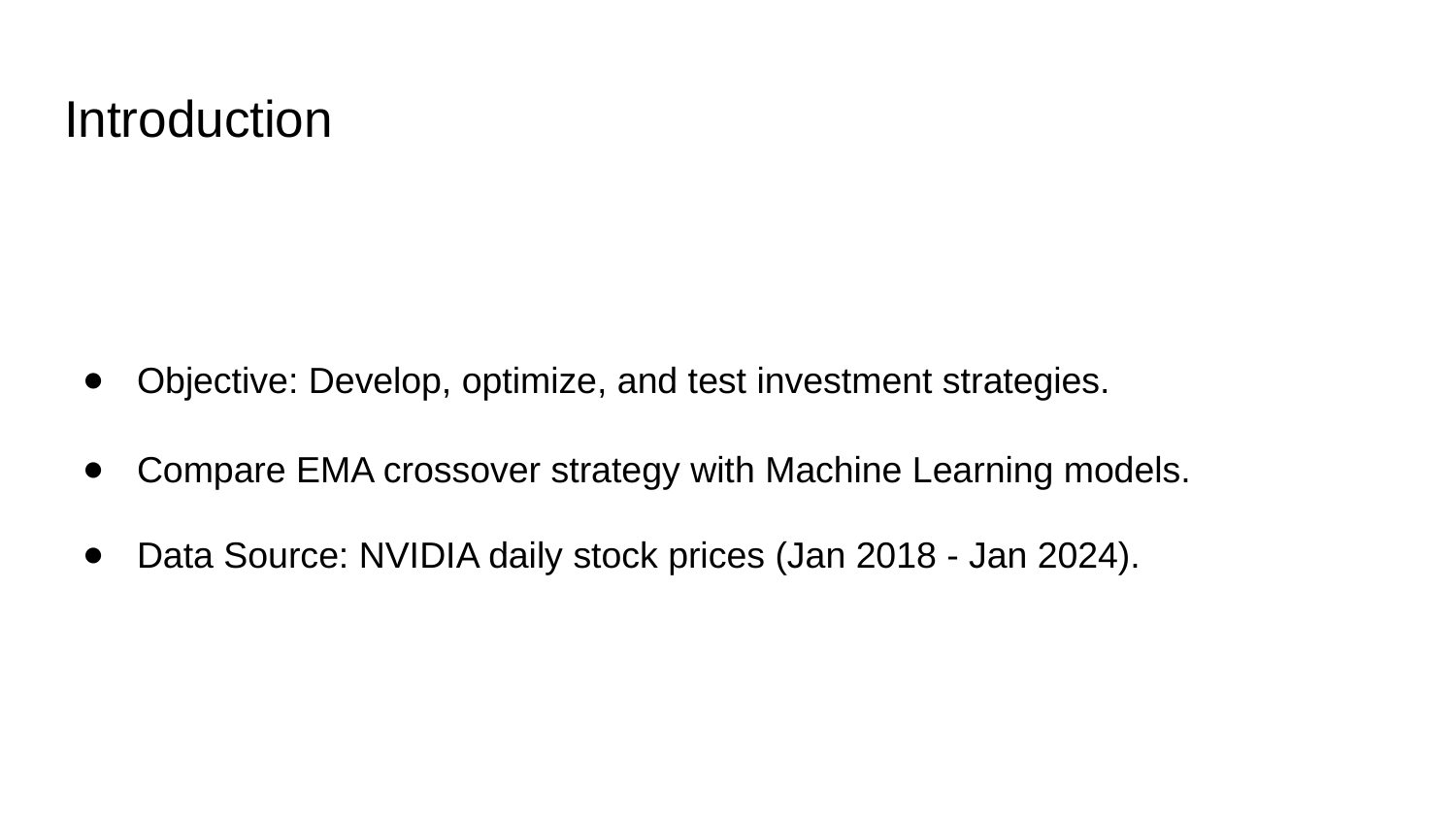

# Introduction
Objective: Develop, optimize, and test investment strategies.
Compare EMA crossover strategy with Machine Learning models.
Data Source: NVIDIA daily stock prices (Jan 2018 - Jan 2024).